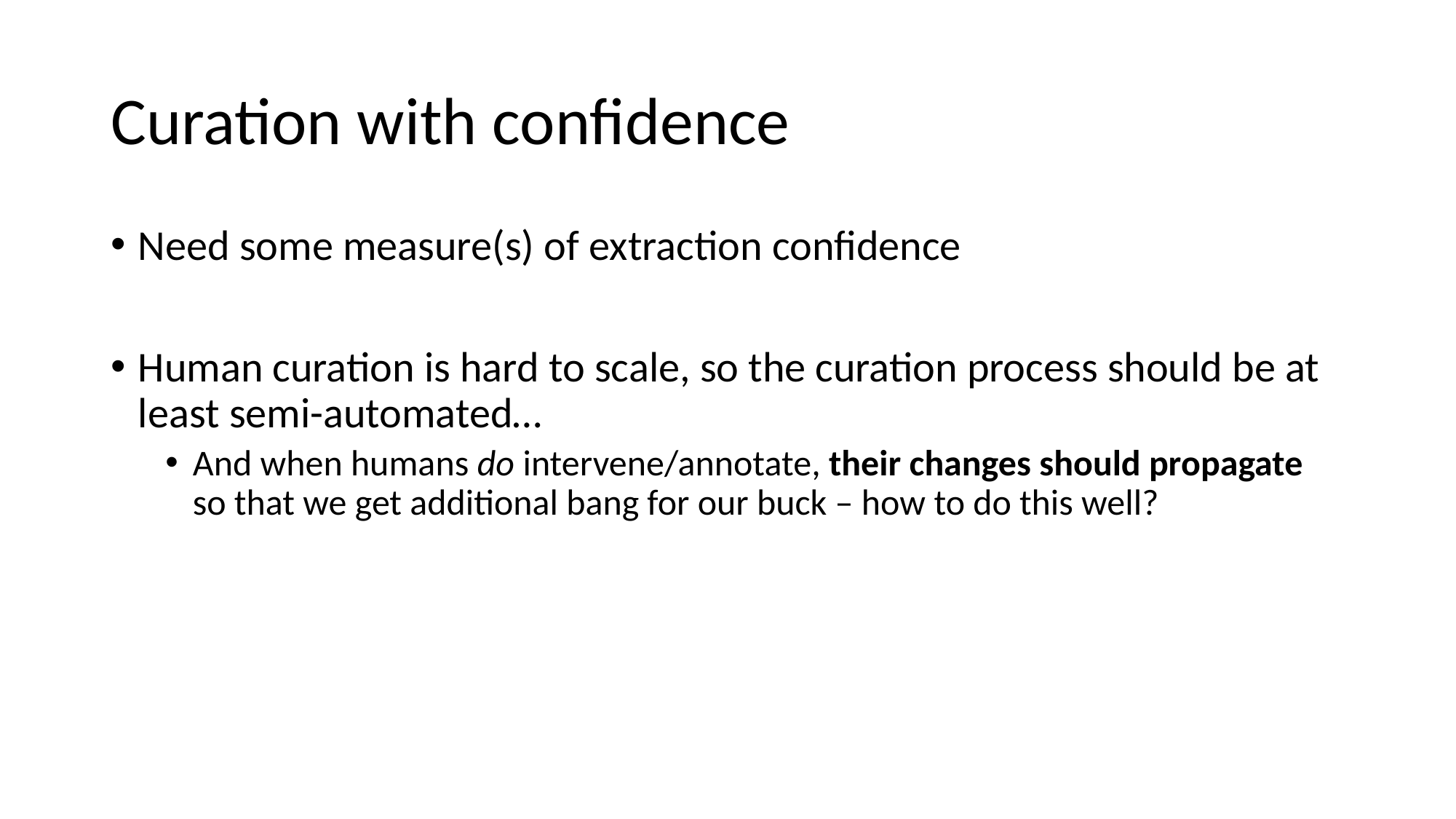

# Curation with confidence
Need some measure(s) of extraction confidence

Human curation is hard to scale, so the curation process should be at least semi-automated…
And when humans do intervene/annotate, their changes should propagate so that we get additional bang for our buck – how to do this well?